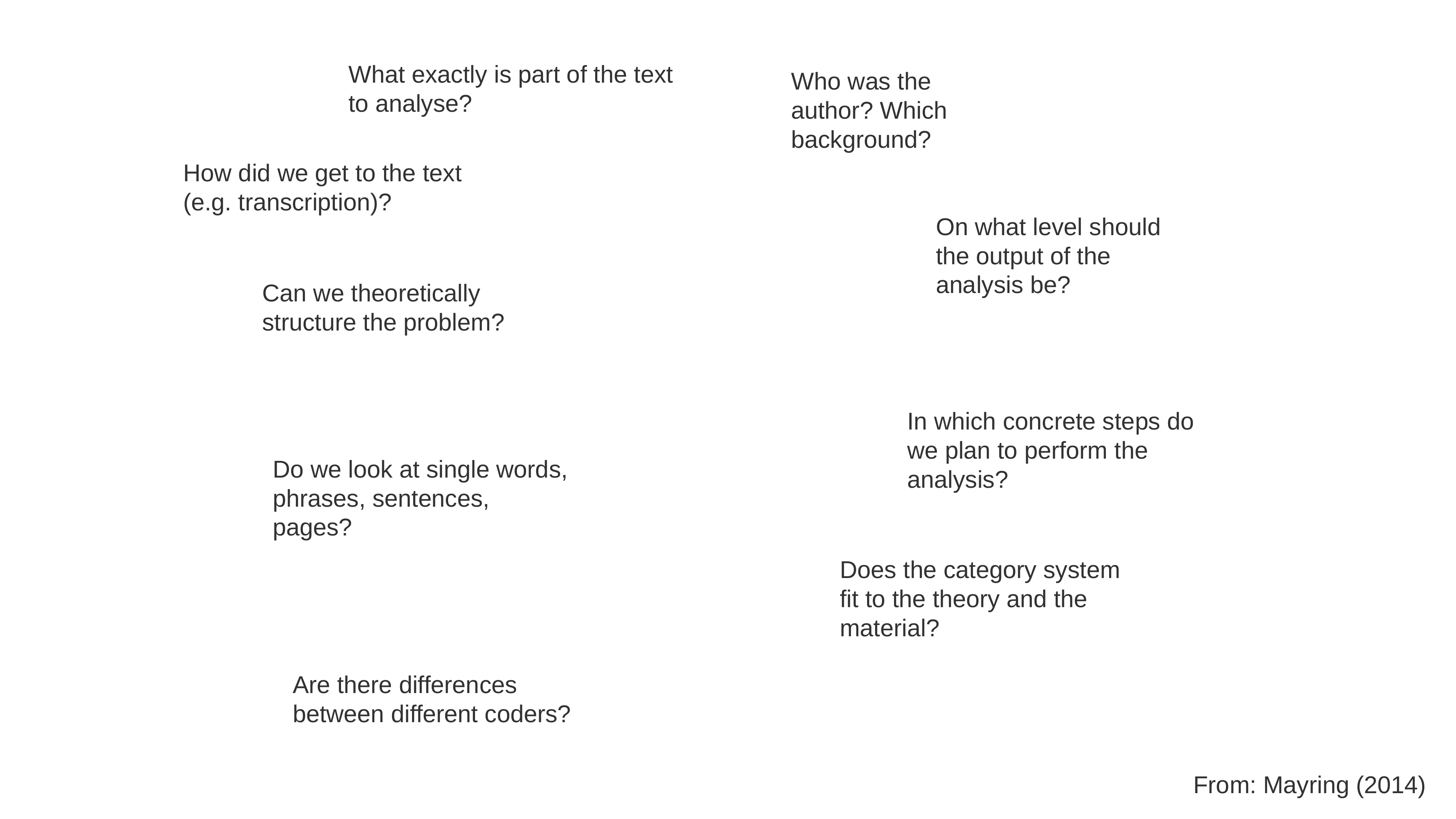

What exactly is part of the text
to analyse?
Who was the author? Which background?
How did we get to the text (e.g. transcription)?
On what level should the output of the analysis be?
Can we theoretically structure the problem?
In which concrete steps do we plan to perform the analysis?
Do we look at single words, phrases, sentences, pages?
Does the category system fit to the theory and the material?
Are there differences between different coders?
From: Mayring (2014)